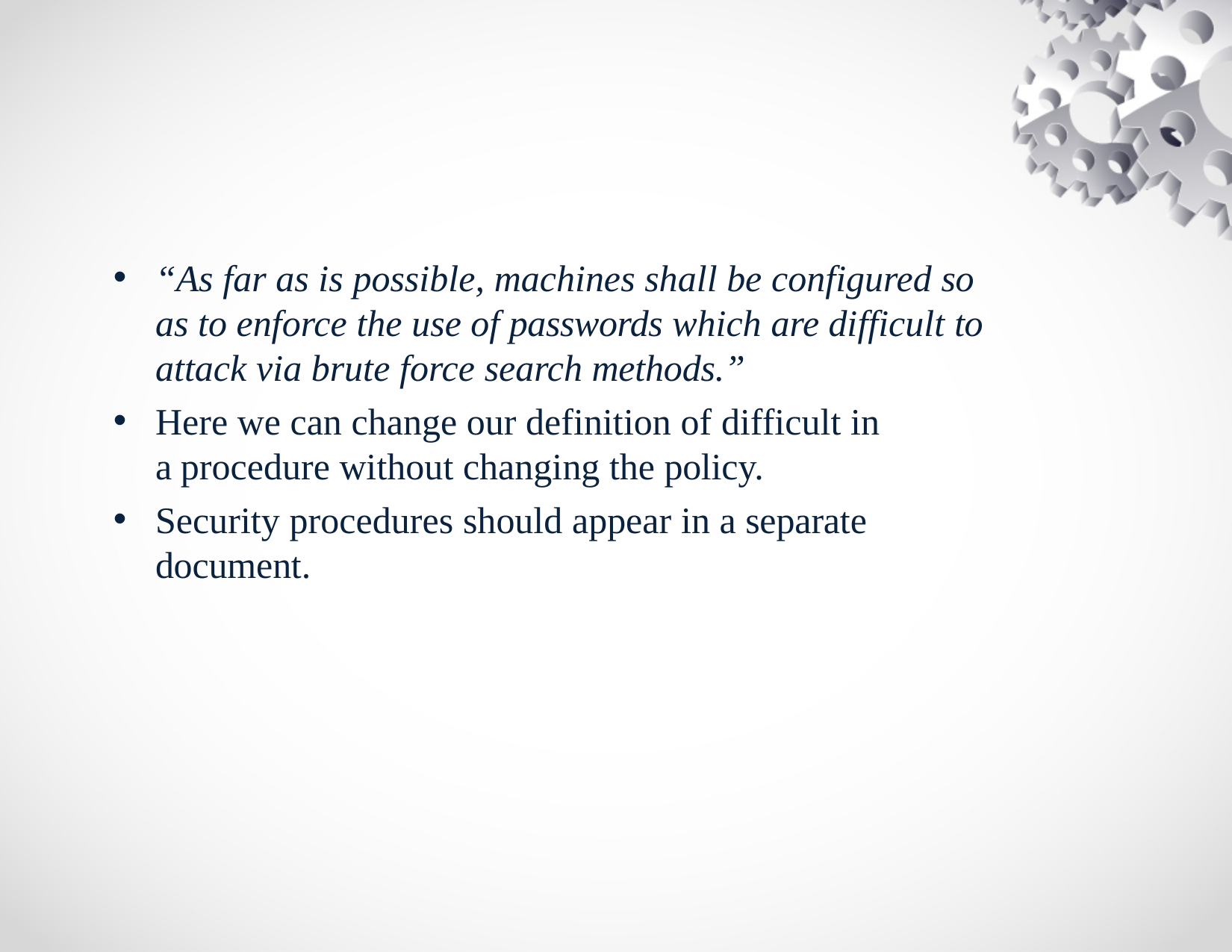

“As far as is possible, machines shall be configured so as to enforce the use of passwords which are difficult to attack via brute force search methods.”
Here we can change our definition of difficult in a procedure without changing the policy.
Security procedures should appear in a separate document.